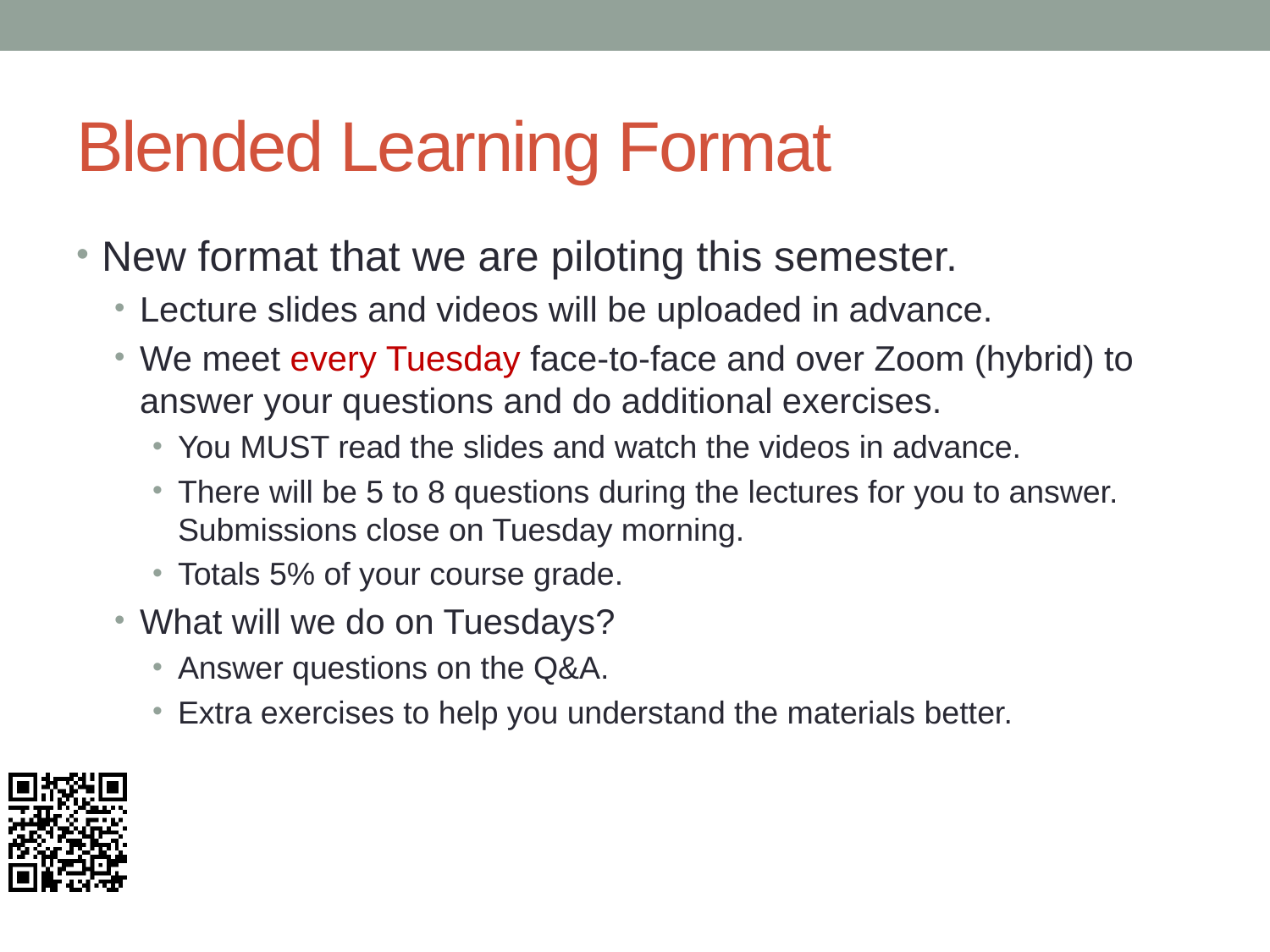

# Blended Learning Format
New format that we are piloting this semester.
Lecture slides and videos will be uploaded in advance.
We meet every Tuesday face-to-face and over Zoom (hybrid) to answer your questions and do additional exercises.
You MUST read the slides and watch the videos in advance.
There will be 5 to 8 questions during the lectures for you to answer. Submissions close on Tuesday morning.
Totals 5% of your course grade.
What will we do on Tuesdays?
Answer questions on the Q&A.
Extra exercises to help you understand the materials better.